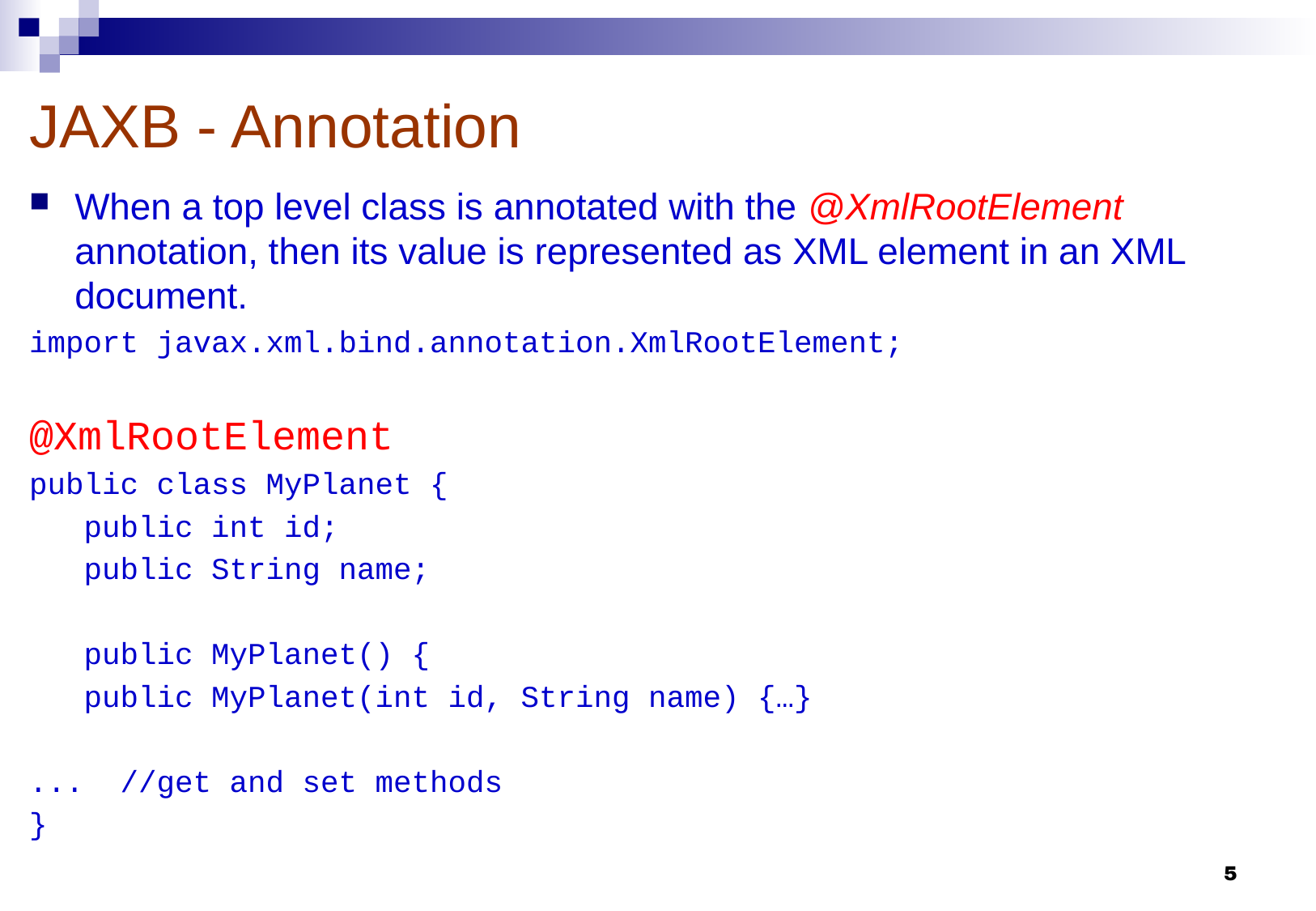

# JAXB - Annotation
When a top level class is annotated with the @XmlRootElement annotation, then its value is represented as XML element in an XML document.
import javax.xml.bind.annotation.XmlRootElement;

@XmlRootElement
public class MyPlanet {
   public int id;
   public String name;

   public MyPlanet() {
   public MyPlanet(int id, String name) {…}

...  //get and set methods
}
5